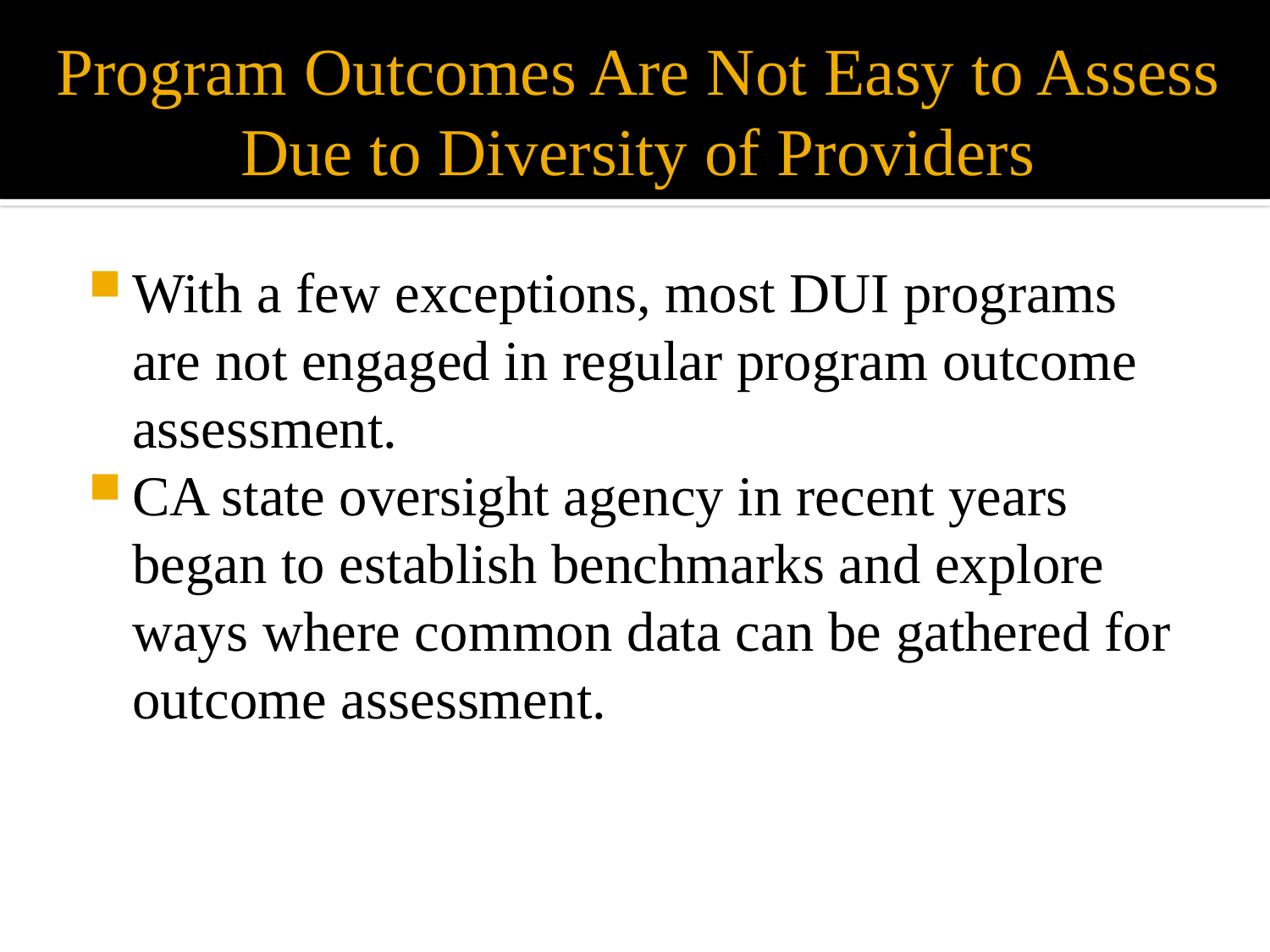

# Program Outcomes Are Not Easy to Assess Due to Diversity of Providers
With a few exceptions, most DUI programs are not engaged in regular program outcome assessment.
CA state oversight agency in recent years began to establish benchmarks and explore ways where common data can be gathered for outcome assessment.